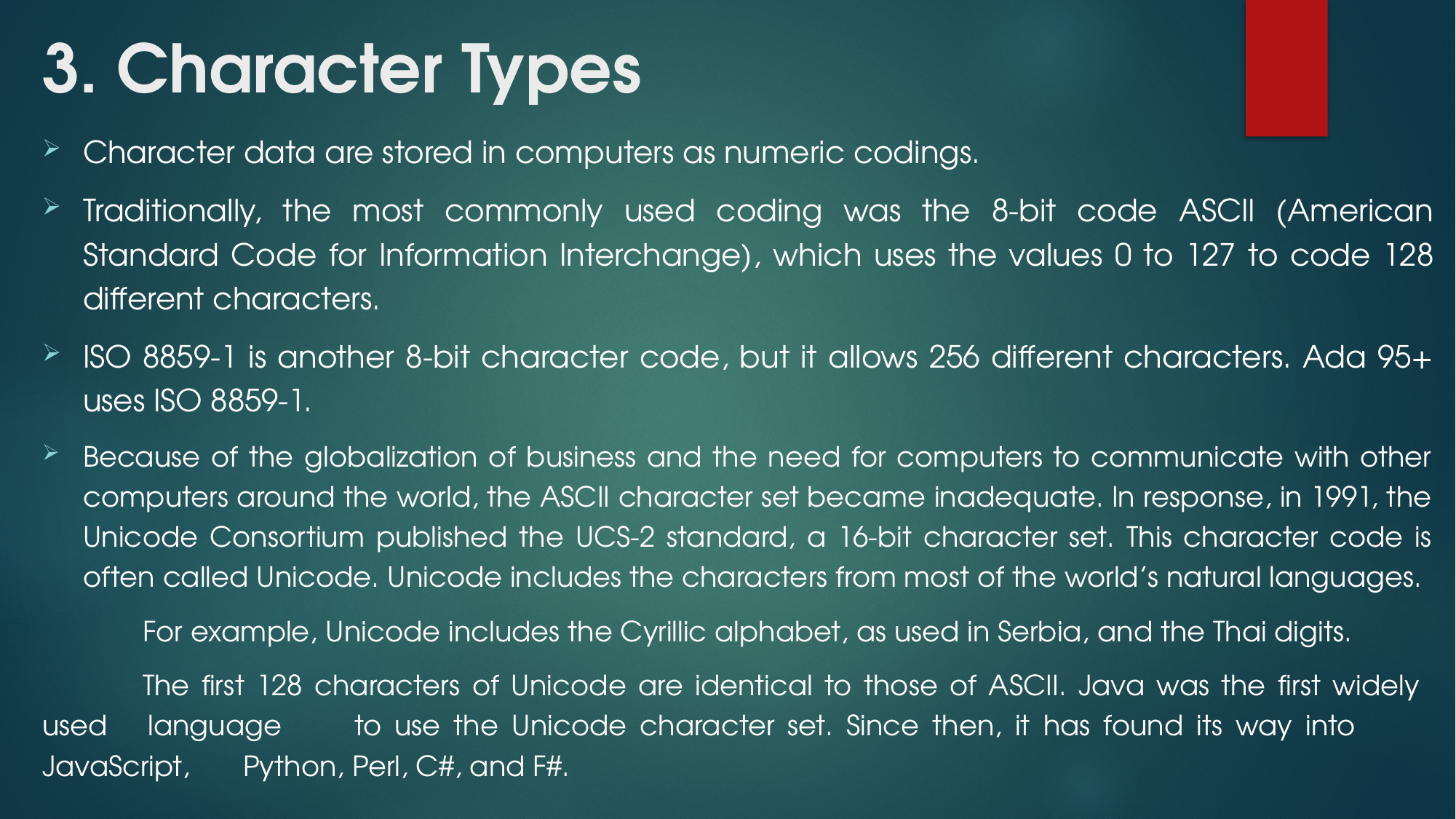

# 3. Character Types
Character data are stored in computers as numeric codings.
Traditionally, the most commonly used coding was the 8-bit code ASCII (American Standard Code for Information Interchange), which uses the values 0 to 127 to code 128 different characters.
ISO 8859-1 is another 8-bit character code, but it allows 256 different characters. Ada 95+ uses ISO 8859-1.
Because of the globalization of business and the need for computers to communicate with other computers around the world, the ASCII character set became inadequate. In response, in 1991, the Unicode Consortium published the UCS-2 standard, a 16-bit character set. This character code is often called Unicode. Unicode includes the characters from most of the world’s natural languages.
	For example, Unicode includes the Cyrillic alphabet, as used in Serbia, and the Thai digits.
	The first 128 characters of Unicode are identical to those of ASCII. Java was the first widely  used 	language 	to use the Unicode character set. Since then, it has found its way into 	JavaScript, 	Python, Perl, C#, and F#.